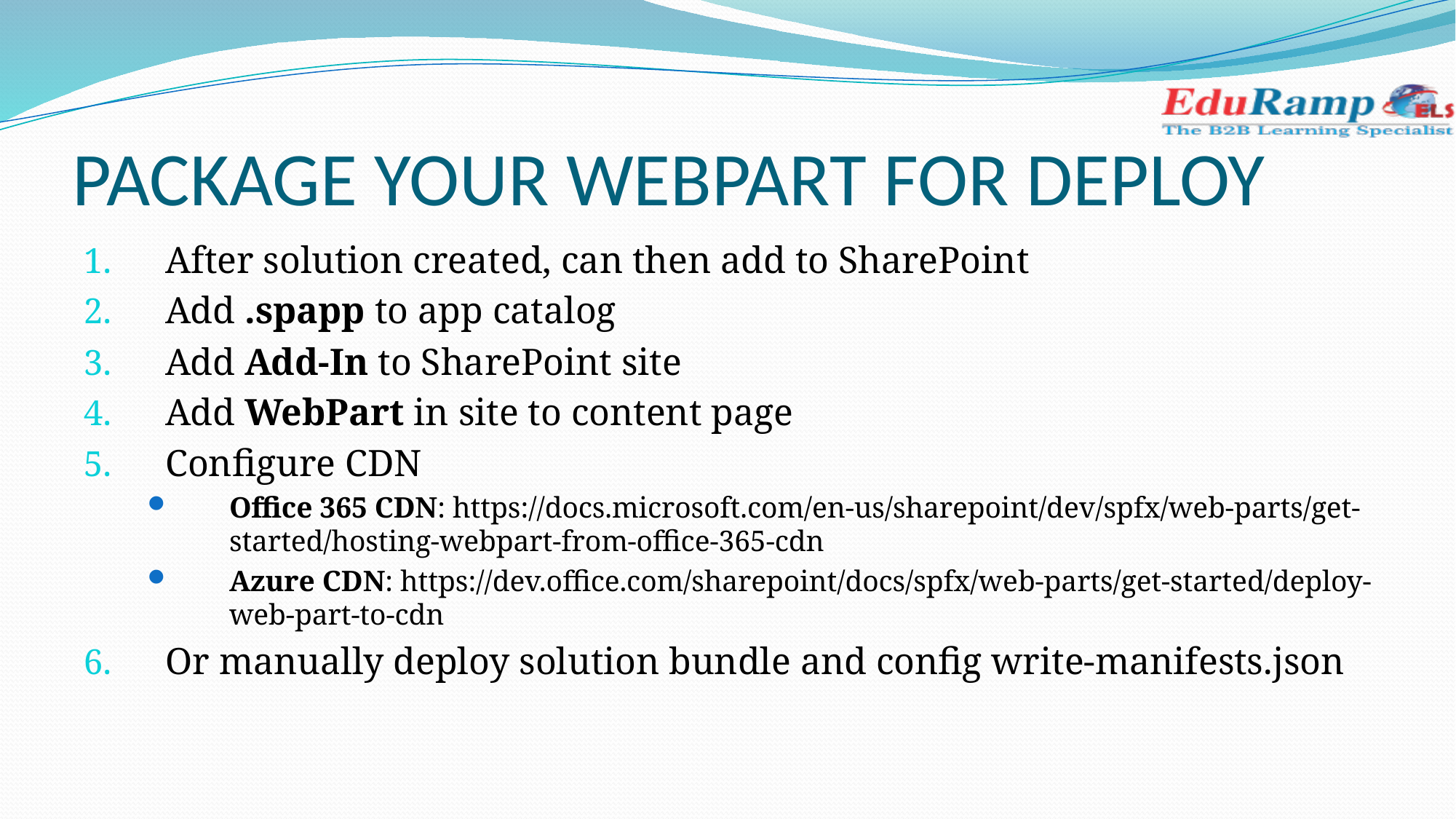

# PACKAGE YOUR WEBPART FOR DEPLOY
After solution created, can then add to SharePoint
Add .spapp to app catalog
Add Add-In to SharePoint site
Add WebPart in site to content page
Configure CDN
Office 365 CDN: https://docs.microsoft.com/en-us/sharepoint/dev/spfx/web-parts/get-started/hosting-webpart-from-office-365-cdn
Azure CDN: https://dev.office.com/sharepoint/docs/spfx/web-parts/get-started/deploy-web-part-to-cdn
Or manually deploy solution bundle and config write-manifests.json